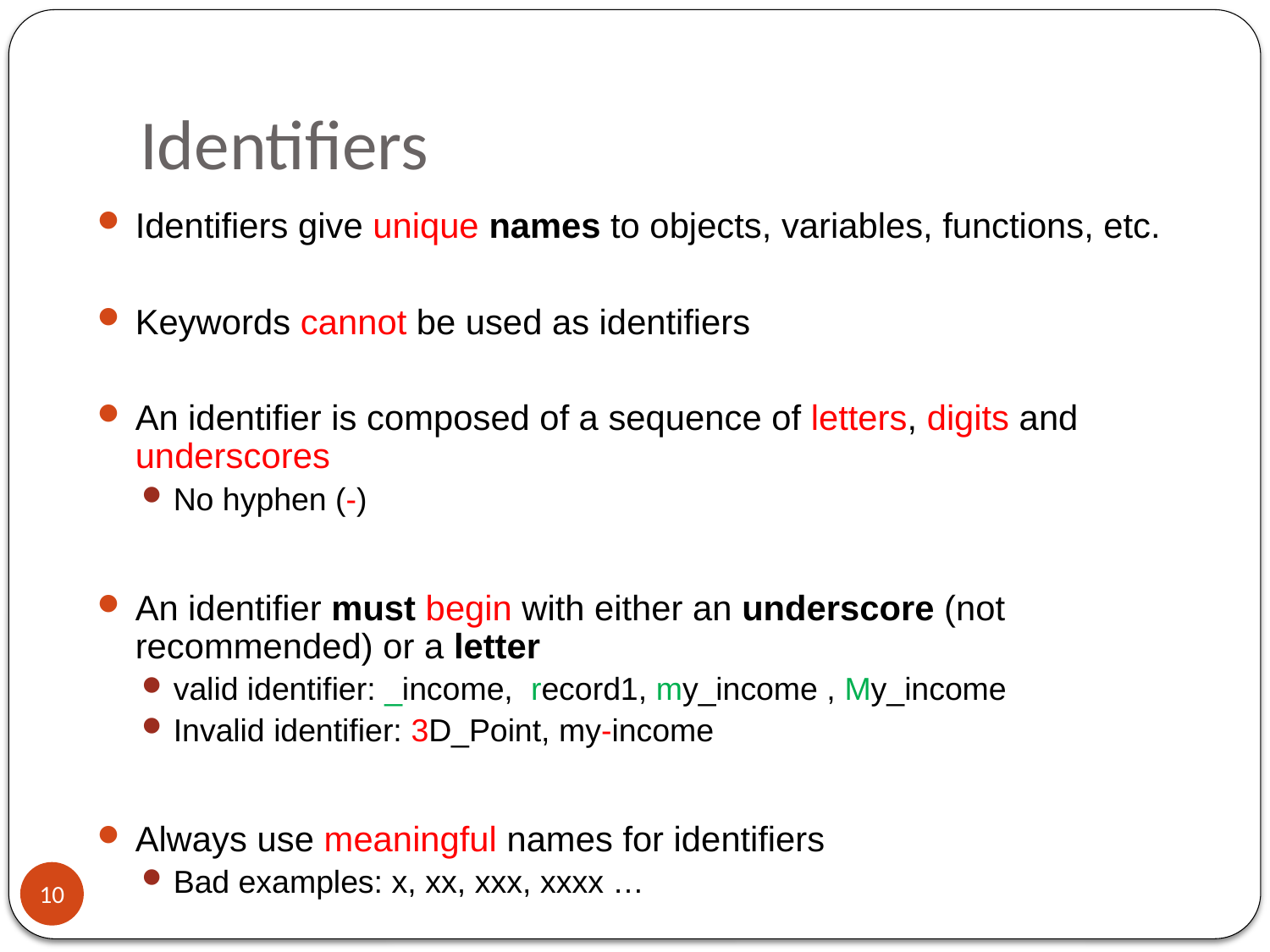

# Identifiers
Identifiers give unique names to objects, variables, functions, etc.

Keywords cannot be used as identifiers

An identifier is composed of a sequence of letters, digits and underscores
No hyphen (-)

An identifier must begin with either an underscore (not recommended) or a letter
valid identifier: _income,  record1, my_income , My_income
Invalid identifier: 3D_Point, my-income

Always use meaningful names for identifiers
Bad examples: x, xx, xxx, xxxx …

10